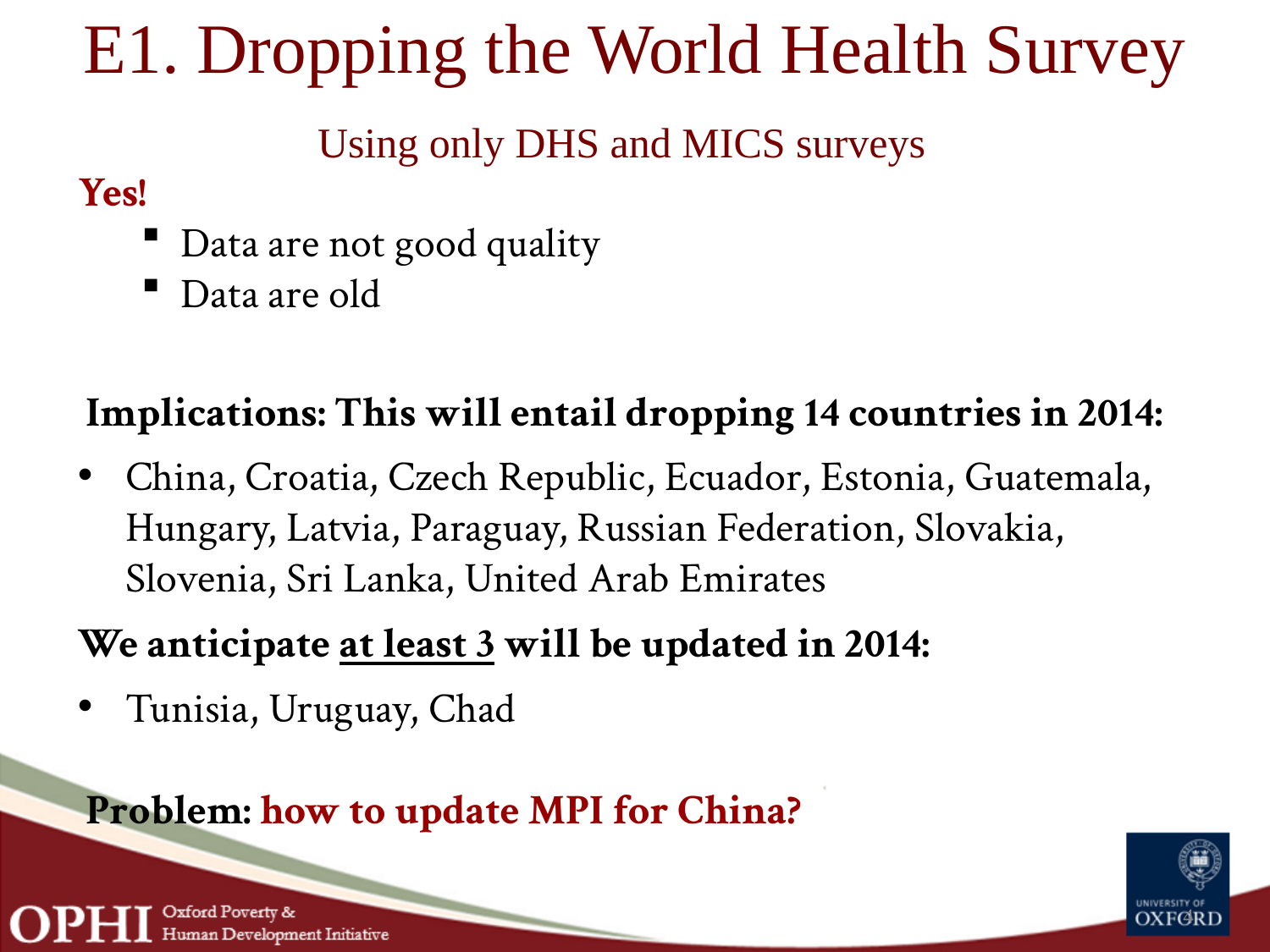

# E1. Dropping the World Health Survey Using only DHS and MICS surveys
Yes!
Data are not good quality
Data are old

Implications: This will entail dropping 14 countries in 2014:
China, Croatia, Czech Republic, Ecuador, Estonia, Guatemala, Hungary, Latvia, Paraguay, Russian Federation, Slovakia, Slovenia, Sri Lanka, United Arab Emirates
We anticipate at least 3 will be updated in 2014:
Tunisia, Uruguay, Chad

Problem: how to update MPI for China?
4